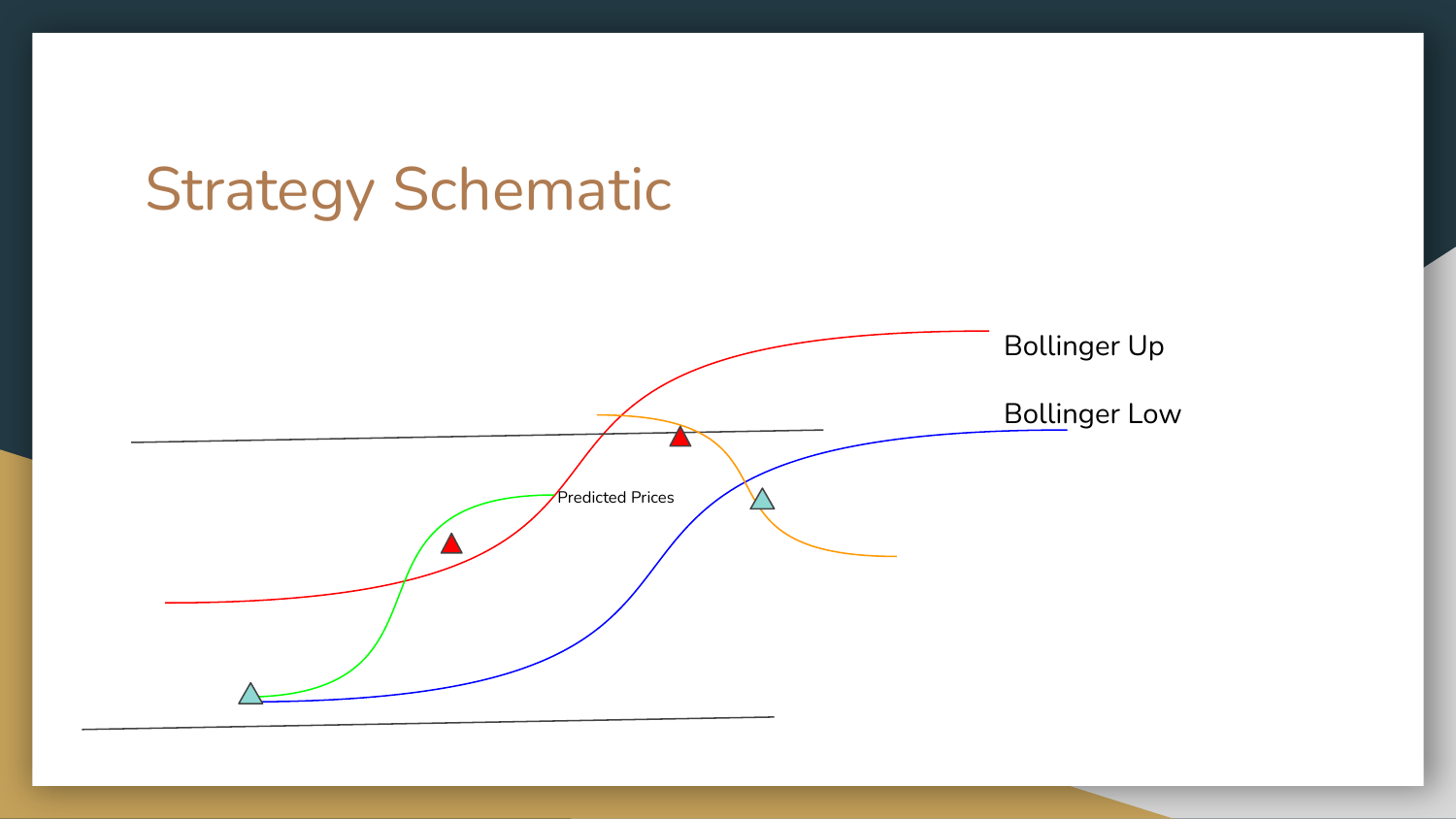

# Strategy Schematic
Bollinger Up

Bollinger Low

Predicted Prices